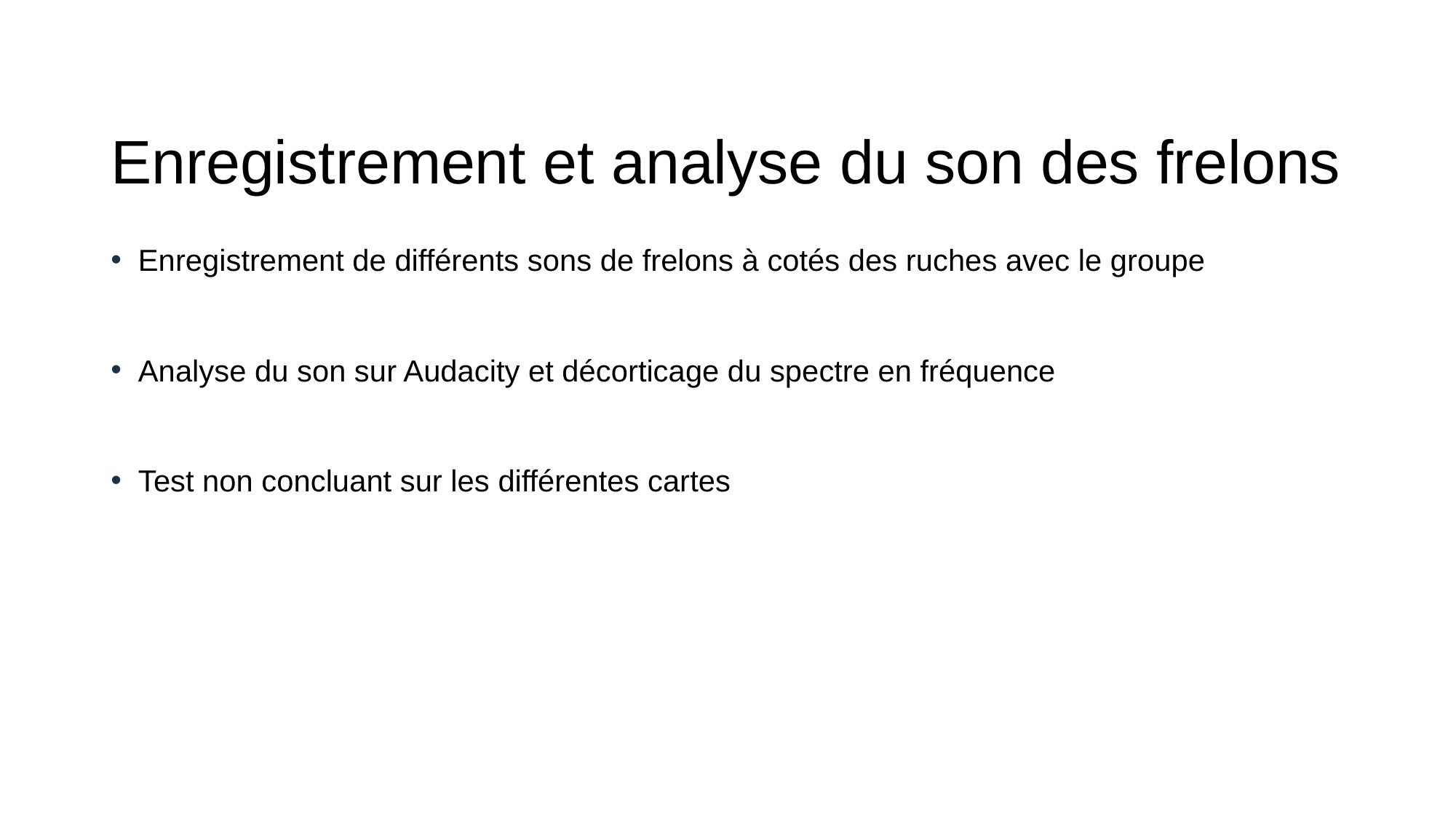

# Enregistrement et analyse du son des frelons
Enregistrement de différents sons de frelons à cotés des ruches avec le groupe

Analyse du son sur Audacity et décorticage du spectre en fréquence

Test non concluant sur les différentes cartes